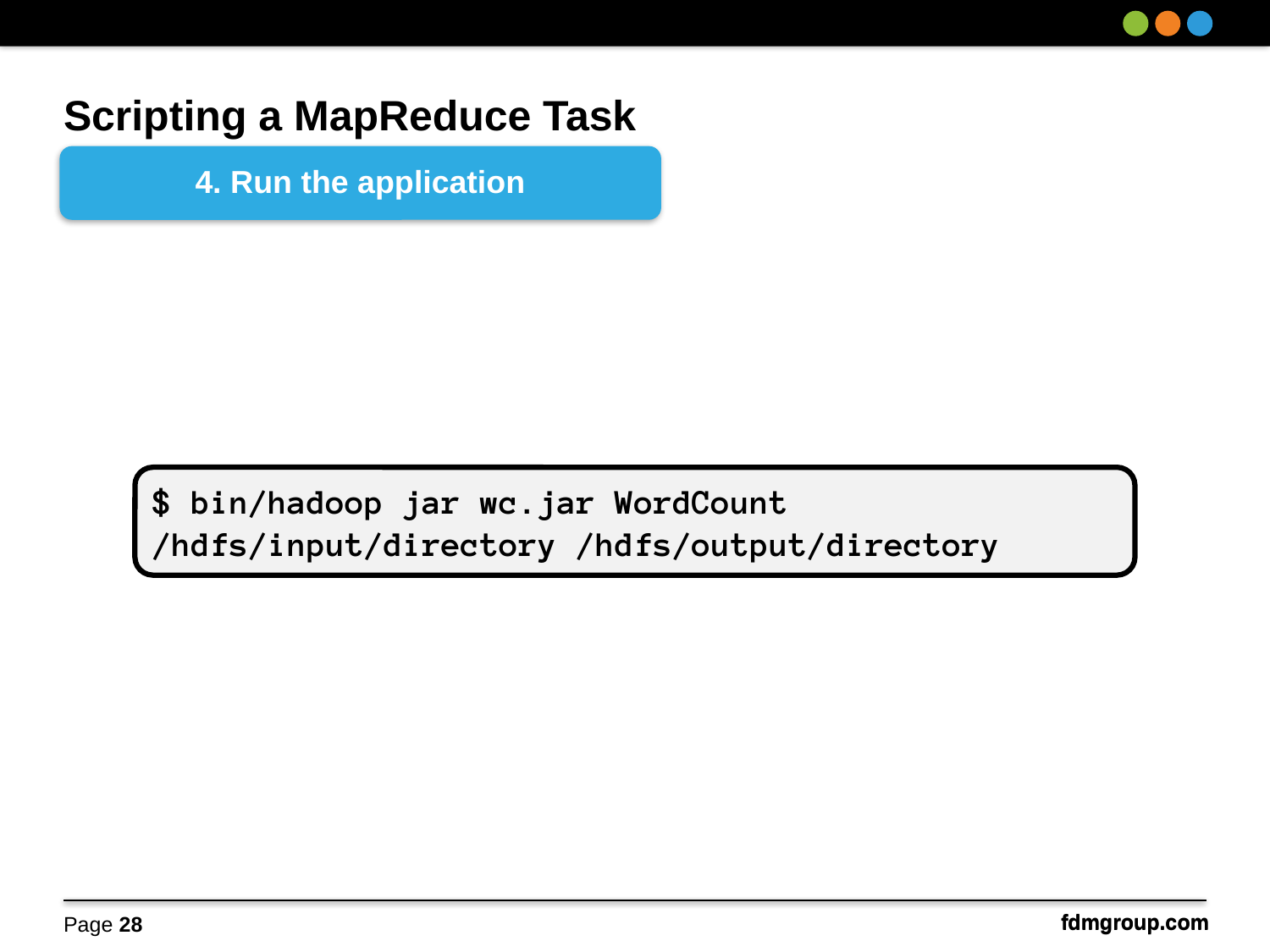

# Scripting a MapReduce Task

4. Run the application
$ bin/hadoop jar wc.jar WordCount /hdfs/input/directory /hdfs/output/directory
Page 28